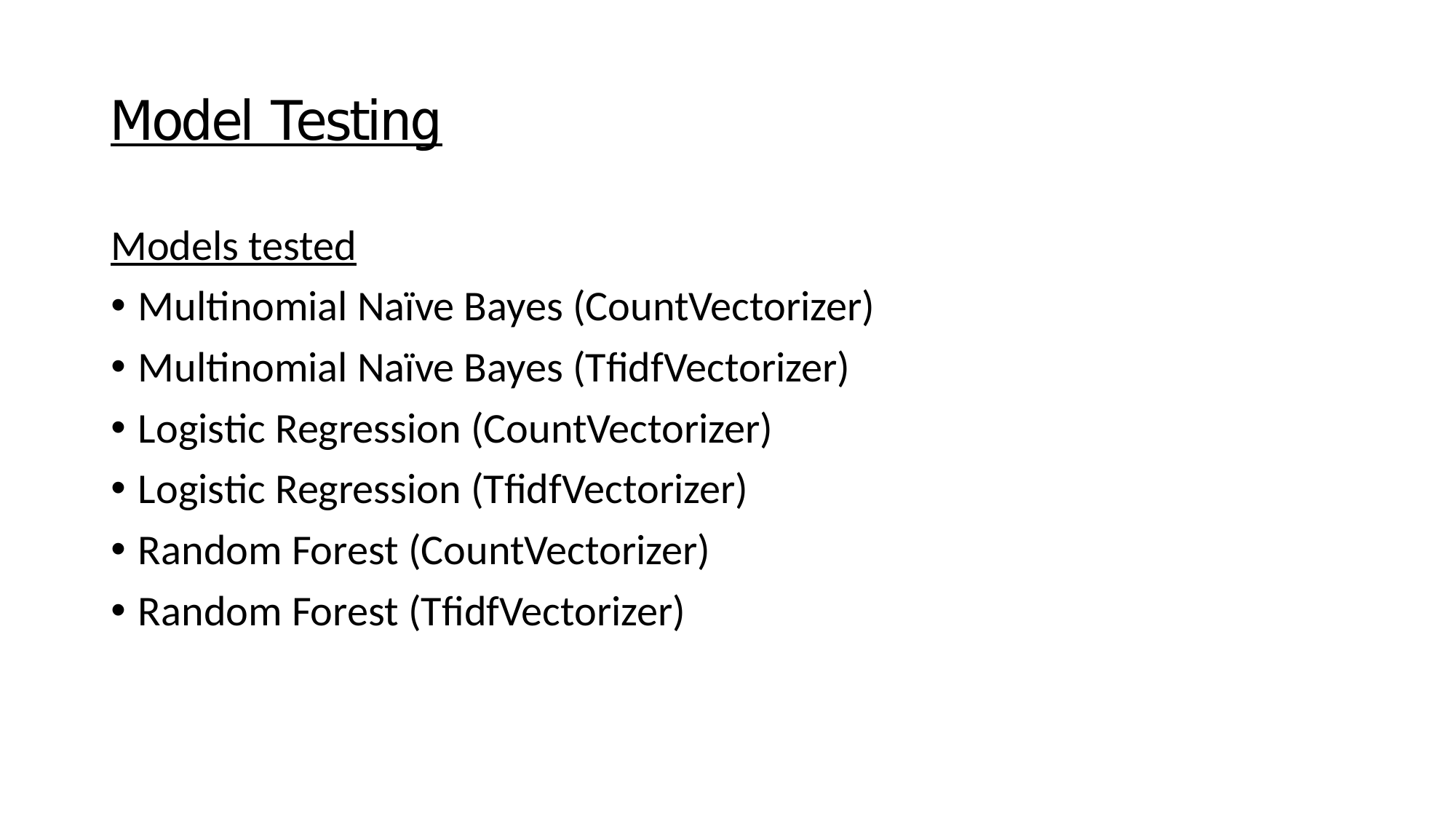

# Model Testing
Models tested
Multinomial Naïve Bayes (CountVectorizer)
Multinomial Naïve Bayes (TfidfVectorizer)
Logistic Regression (CountVectorizer)
Logistic Regression (TfidfVectorizer)
Random Forest (CountVectorizer)
Random Forest (TfidfVectorizer)